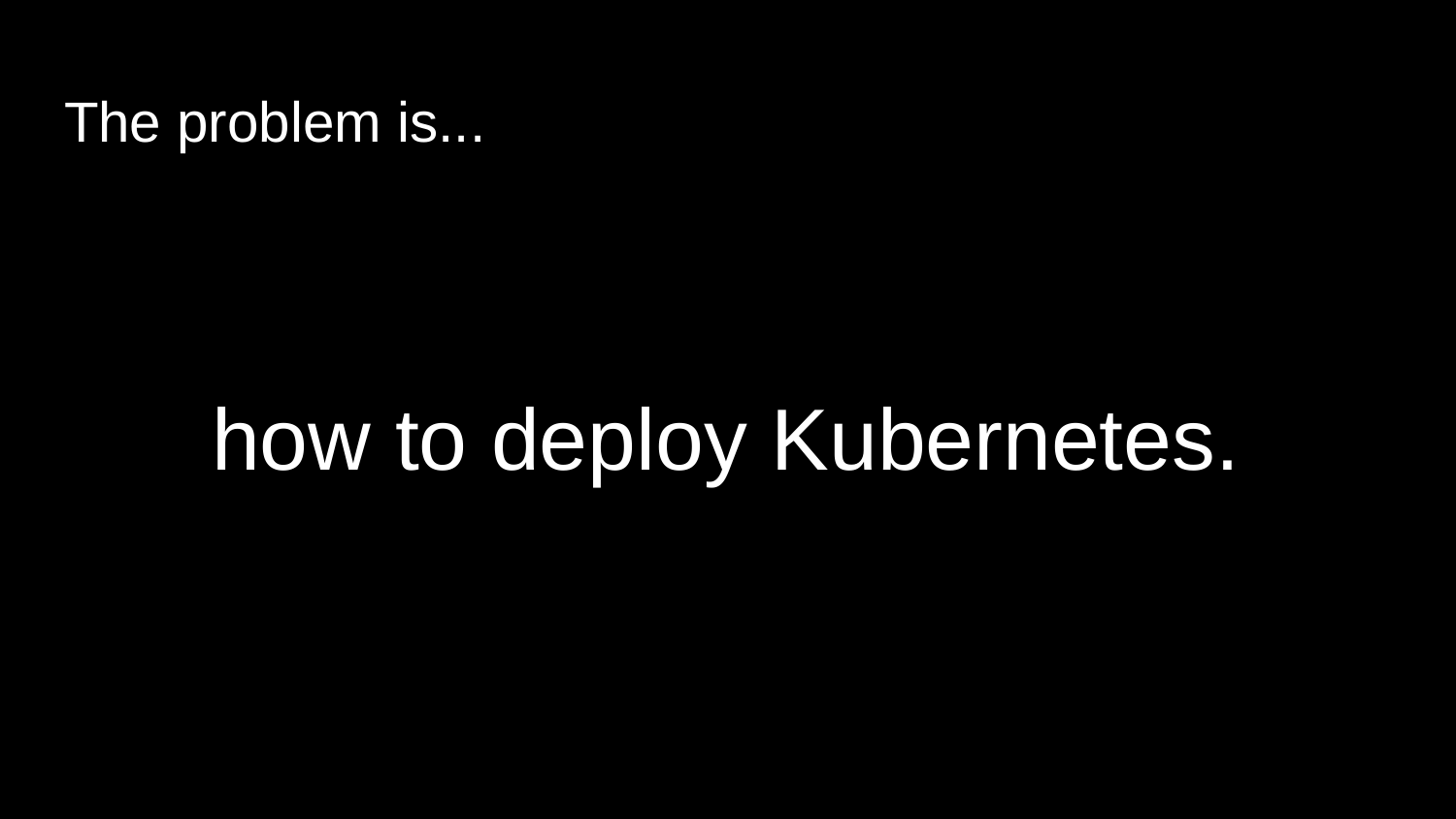

# The problem is...
how to deploy Kubernetes.